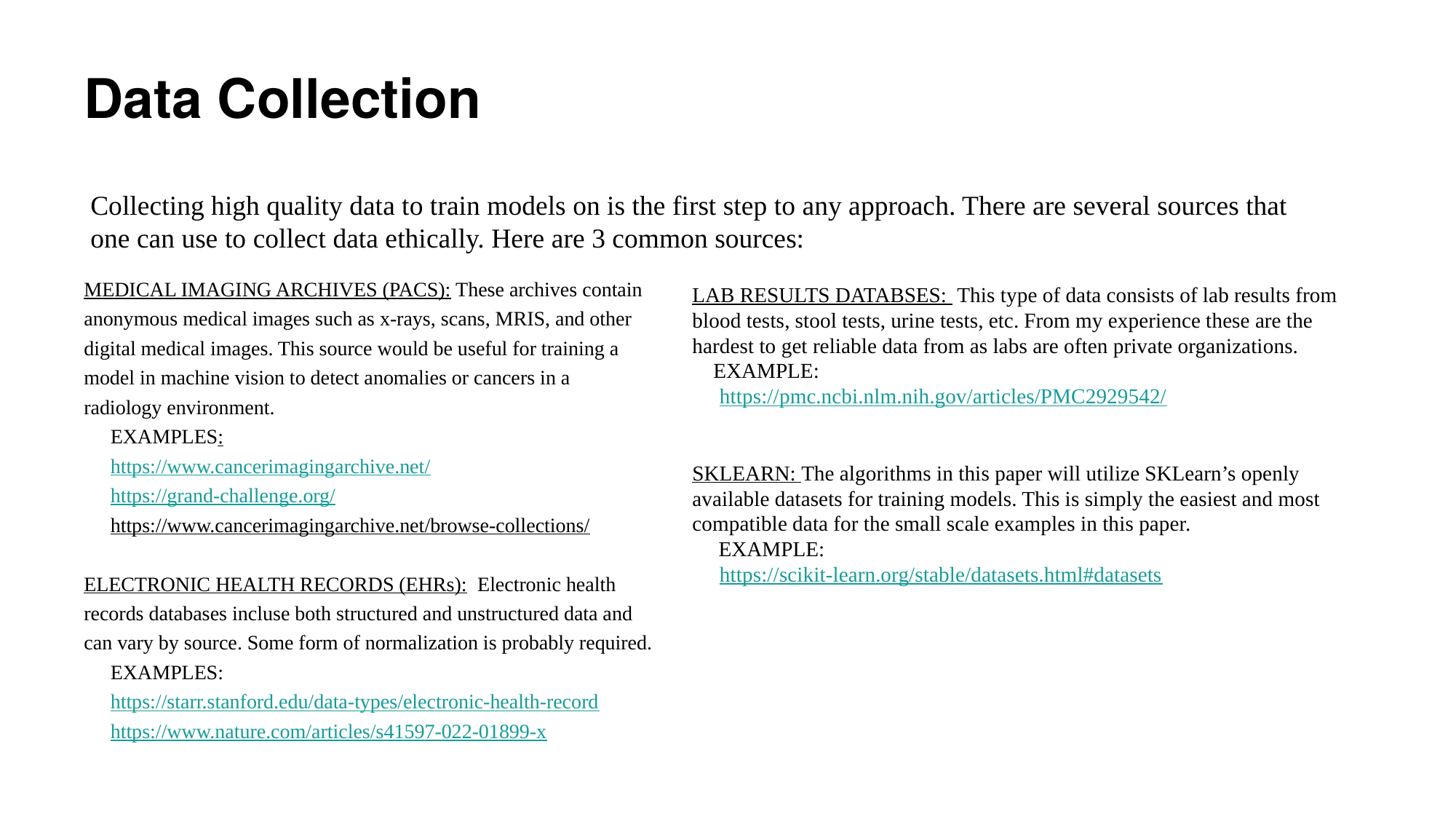

# Data Collection
Collecting high quality data to train models on is the first step to any approach. There are several sources that one can use to collect data ethically. Here are 3 common sources:

MEDICAL IMAGING ARCHIVES (PACS): These archives contain  anonymous medical images such as x-rays, scans, MRIS, and other digital medical images. This source would be useful for training a model in machine vision to detect anomalies or cancers in a radiology environment.
EXAMPLES:
https://www.cancerimagingarchive.net/
https://grand-challenge.org/
https://www.cancerimagingarchive.net/browse-collections/

ELECTRONIC HEALTH RECORDS (EHRs):  Electronic health records databases incluse both structured and unstructured data and can vary by source. Some form of normalization is probably required.
EXAMPLES:
https://starr.stanford.edu/data-types/electronic-health-record
https://www.nature.com/articles/s41597-022-01899-x

LAB RESULTS DATABSES:  This type of data consists of lab results from blood tests, stool tests, urine tests, etc. From my experience these are the hardest to get reliable data from as labs are often private organizations.
    EXAMPLE:
https://pmc.ncbi.nlm.nih.gov/articles/PMC2929542/

SKLEARN: The algorithms in this paper will utilize SKLearn’s openly available datasets for training models. This is simply the easiest and most compatible data for the small scale examples in this paper.
     EXAMPLE:
https://scikit-learn.org/stable/datasets.html#datasets